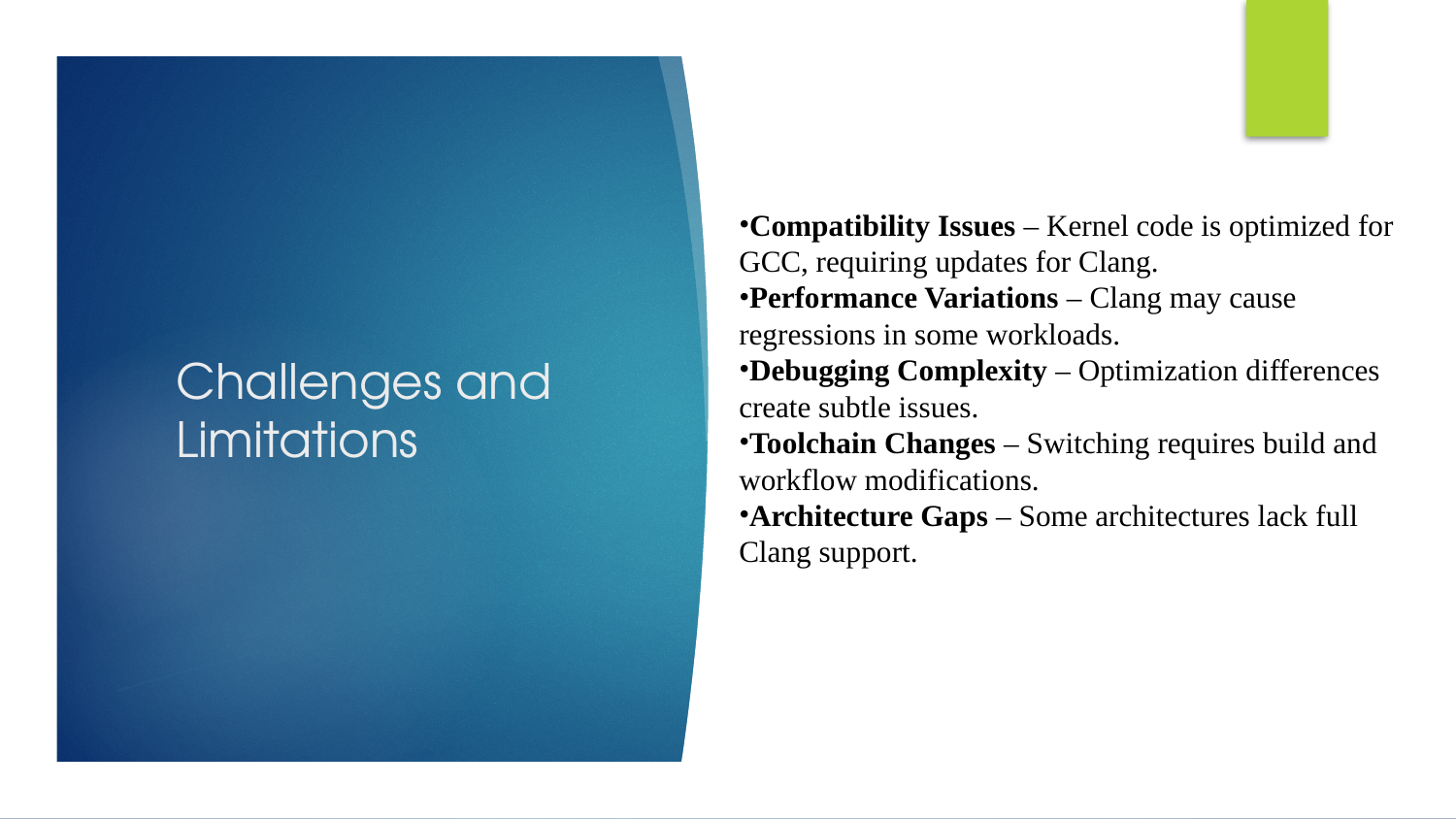

# Challenges and Limitations
Compatibility Issues – Kernel code is optimized for GCC, requiring updates for Clang.
Performance Variations – Clang may cause regressions in some workloads.
Debugging Complexity – Optimization differences create subtle issues.
Toolchain Changes – Switching requires build and workflow modifications.
Architecture Gaps – Some architectures lack full Clang support.